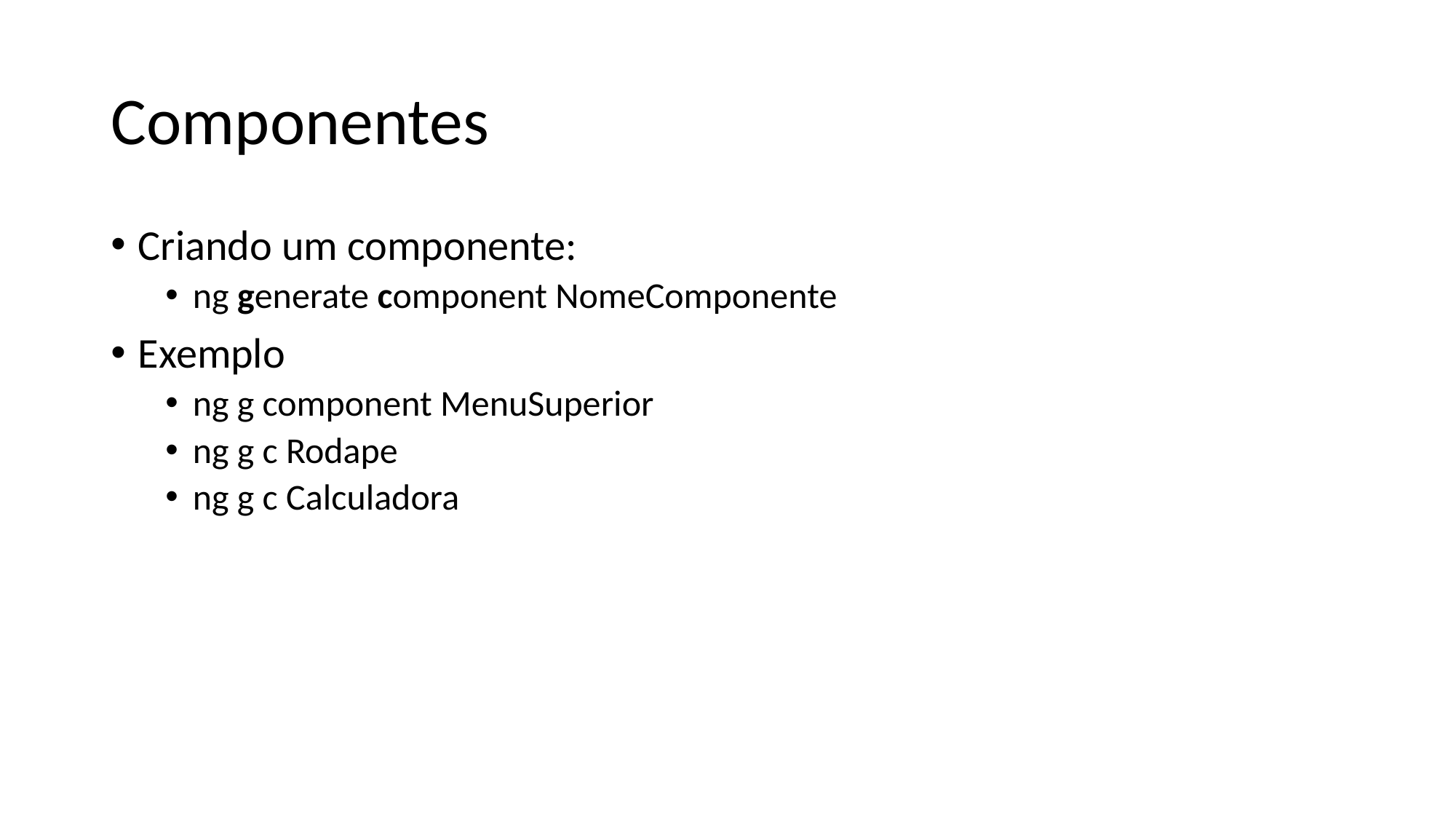

# Componentes
Criando um componente:
ng generate component NomeComponente
Exemplo
ng g component MenuSuperior
ng g c Rodape
ng g c Calculadora